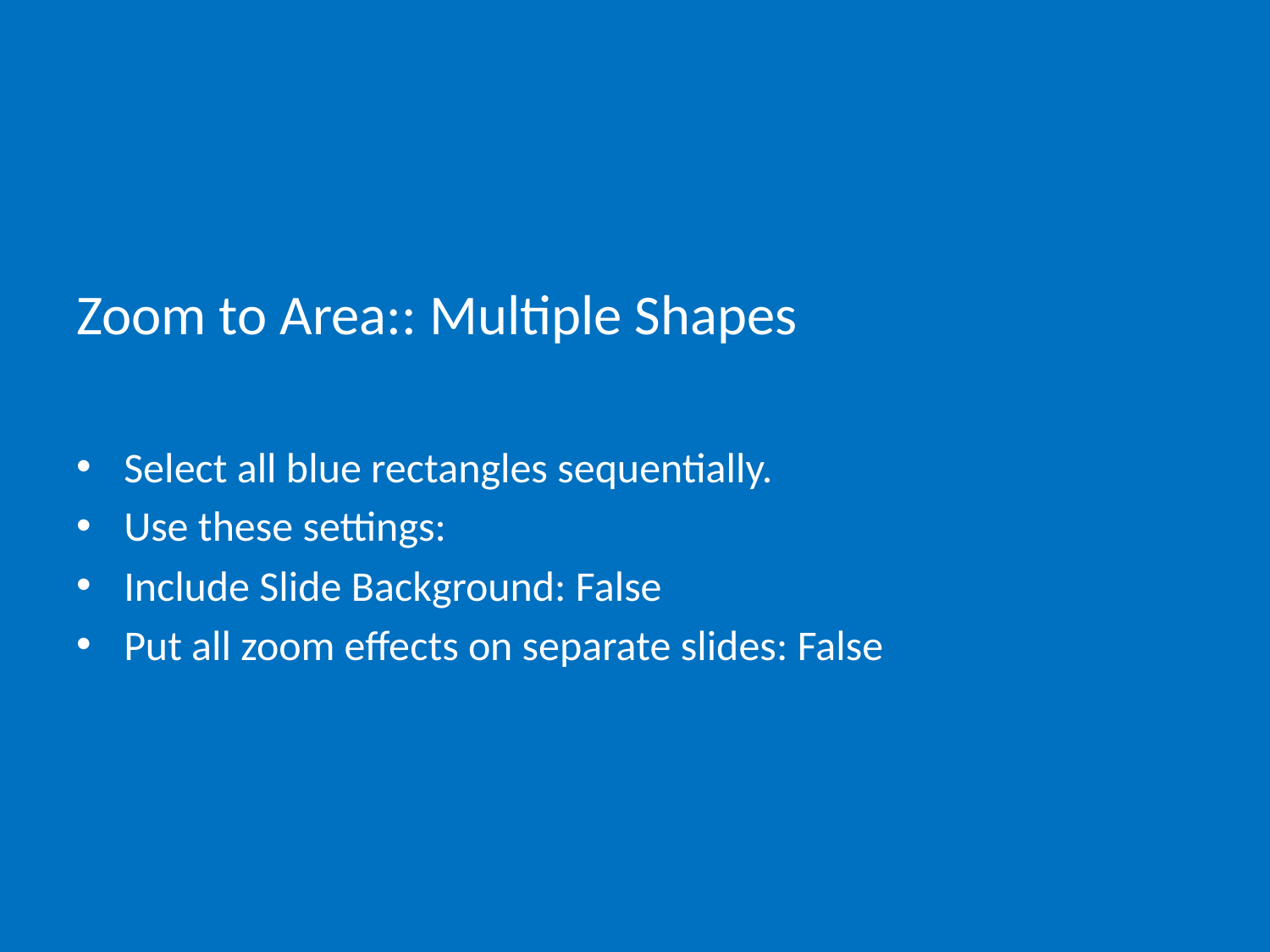

# Zoom to Area:: Multiple Shapes
Select all blue rectangles sequentially.
Use these settings:
Include Slide Background: False
Put all zoom effects on separate slides: False